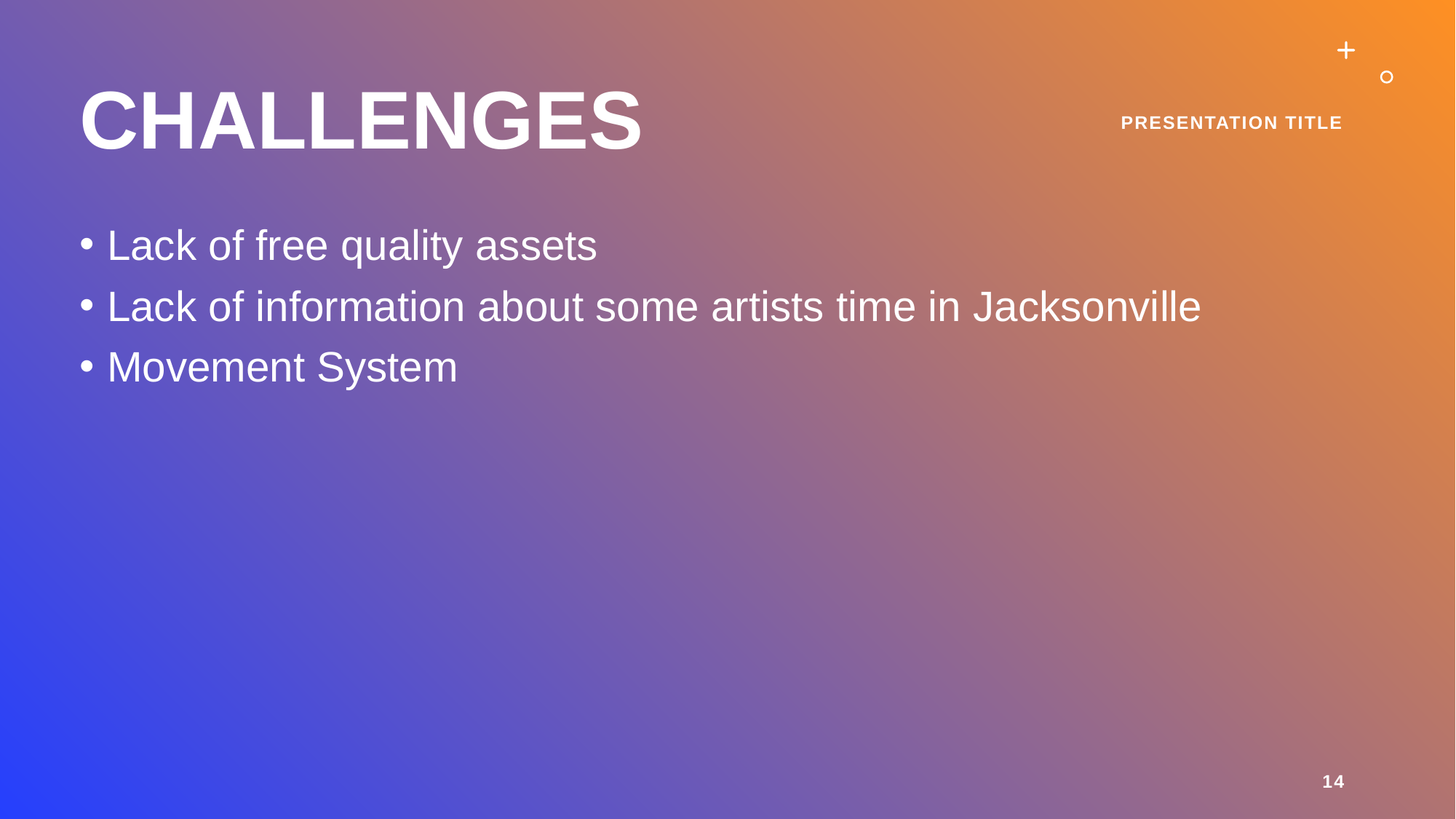

# Challenges
Presentation Title
Lack of free quality assets
Lack of information about some artists time in Jacksonville
Movement System
14